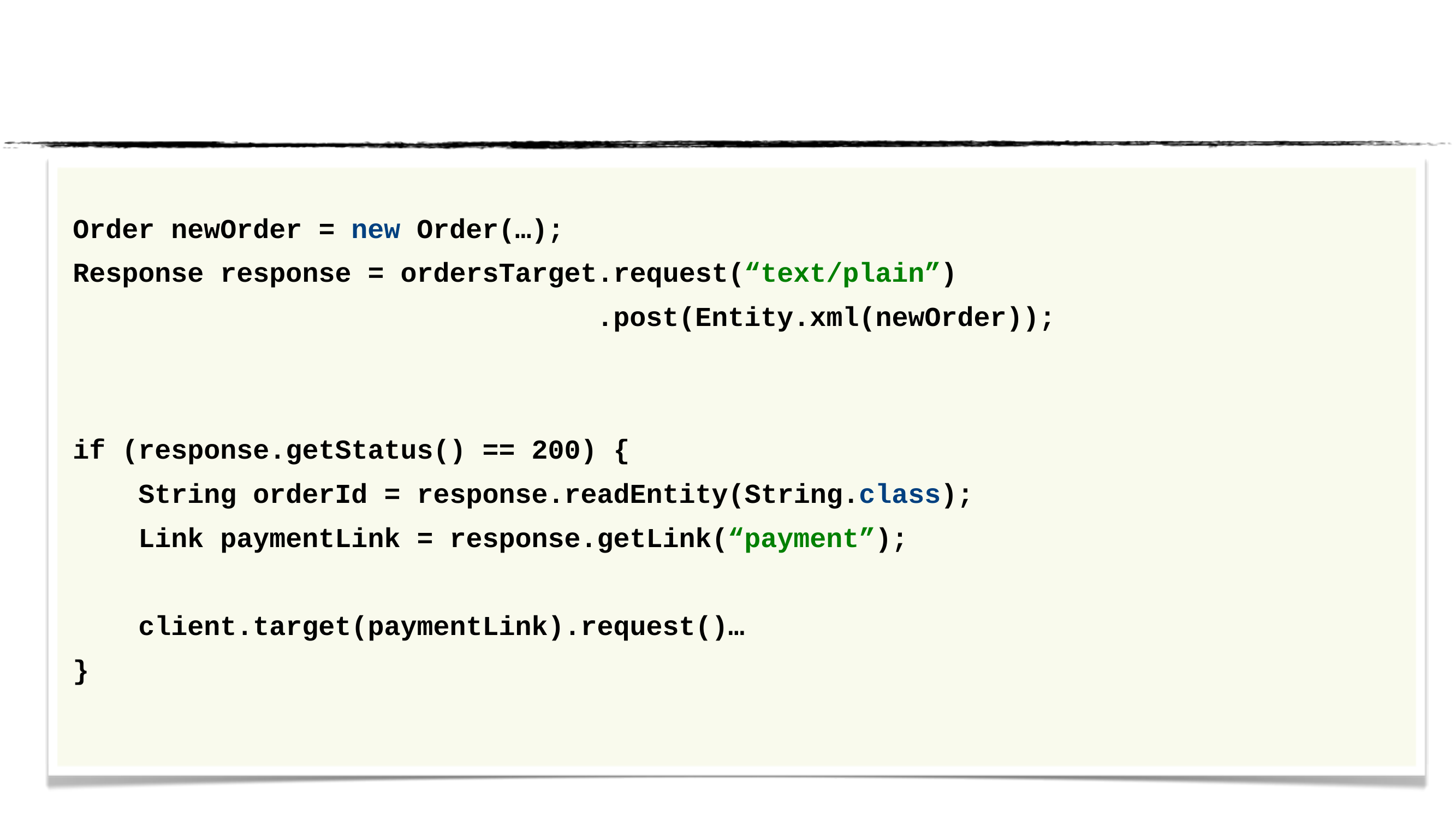

#

Order newOrder = new Order(…);
Response response = ordersTarget.request(“text/plain”)
                                .post(Entity.xml(newOrder));

if (response.getStatus() == 200) {
    String orderId = response.readEntity(String.class);
    Link paymentLink = response.getLink(“payment”);

    client.target(paymentLink).request()…
}